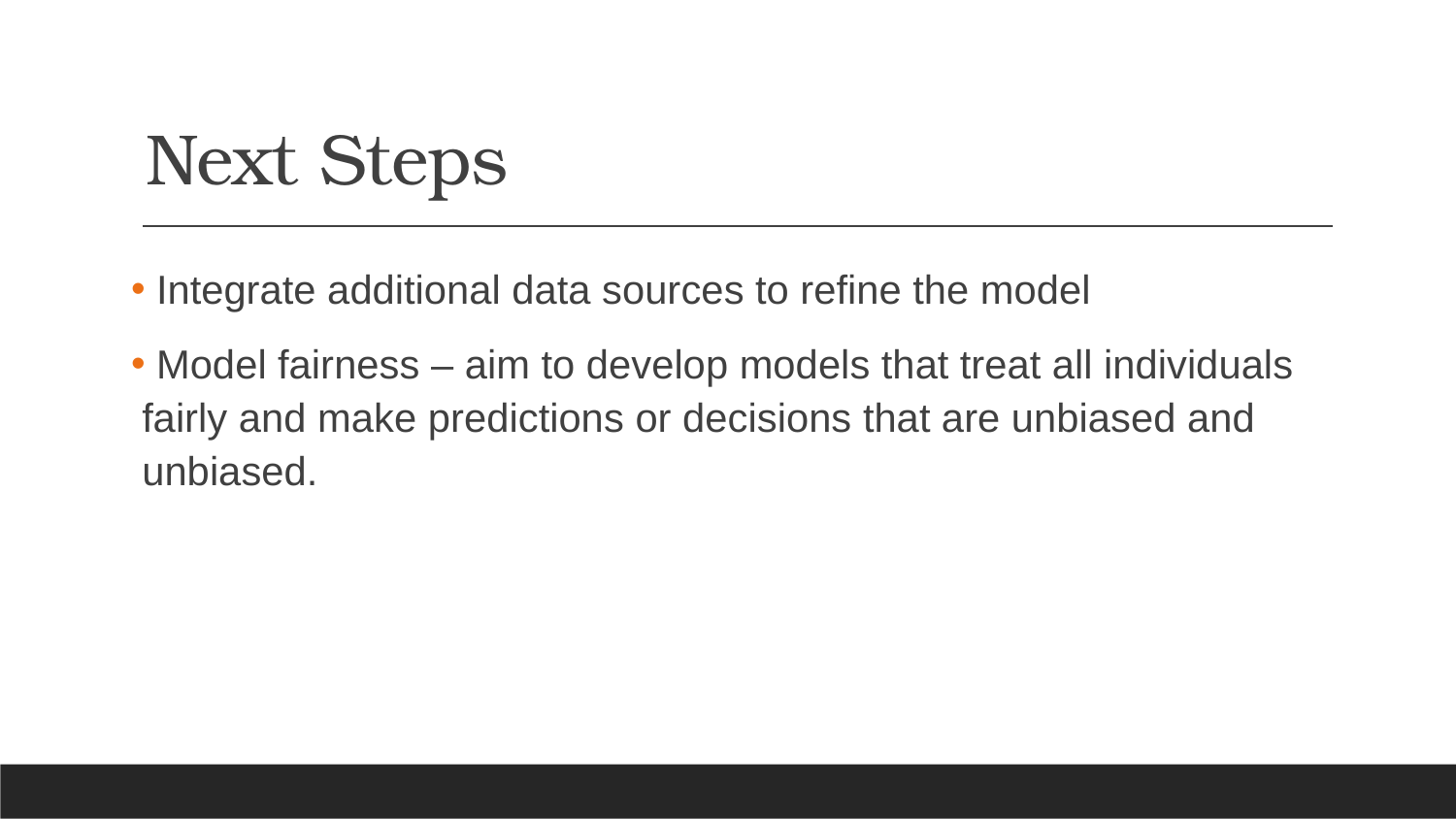

# Next Steps
 Integrate additional data sources to refine the model
 Model fairness – aim to develop models that treat all individuals fairly and make predictions or decisions that are unbiased and unbiased.